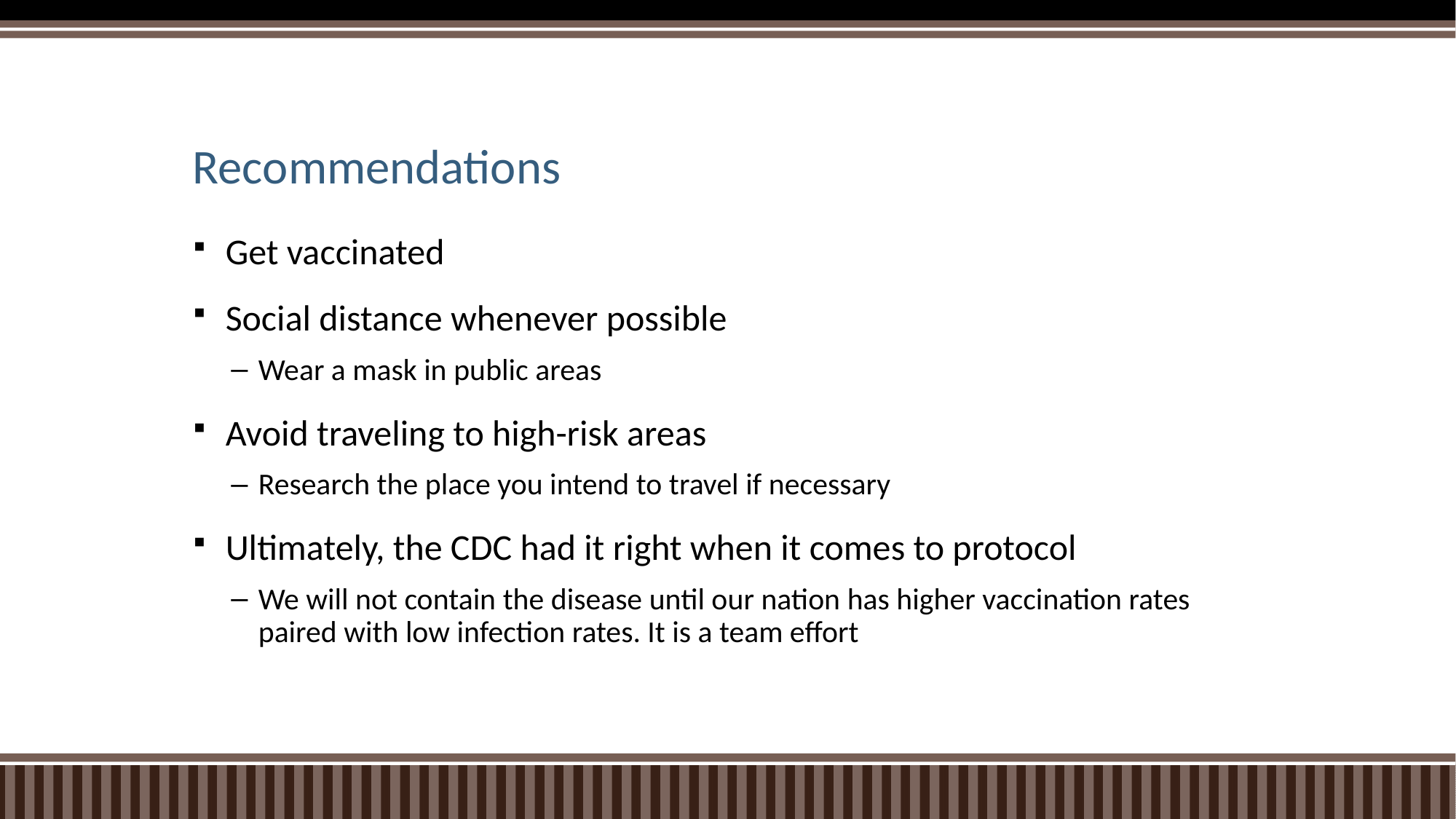

# Recommendations
Get vaccinated
Social distance whenever possible
Wear a mask in public areas
Avoid traveling to high-risk areas
Research the place you intend to travel if necessary
Ultimately, the CDC had it right when it comes to protocol
We will not contain the disease until our nation has higher vaccination rates paired with low infection rates. It is a team effort